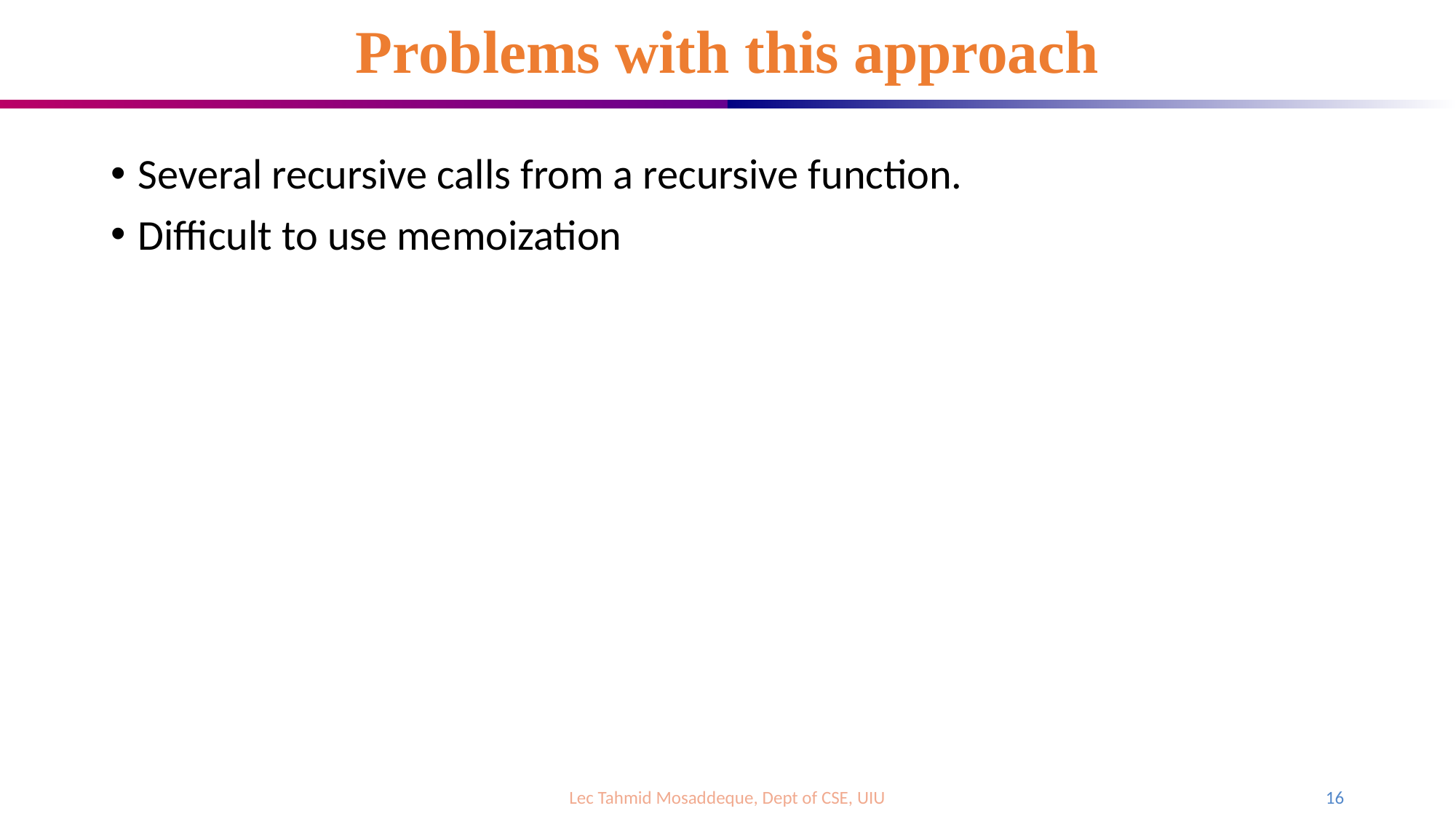

# Problems with this approach
Several recursive calls from a recursive function.
Difficult to use memoization

Lec Tahmid Mosaddeque, Dept of CSE, UIU
16